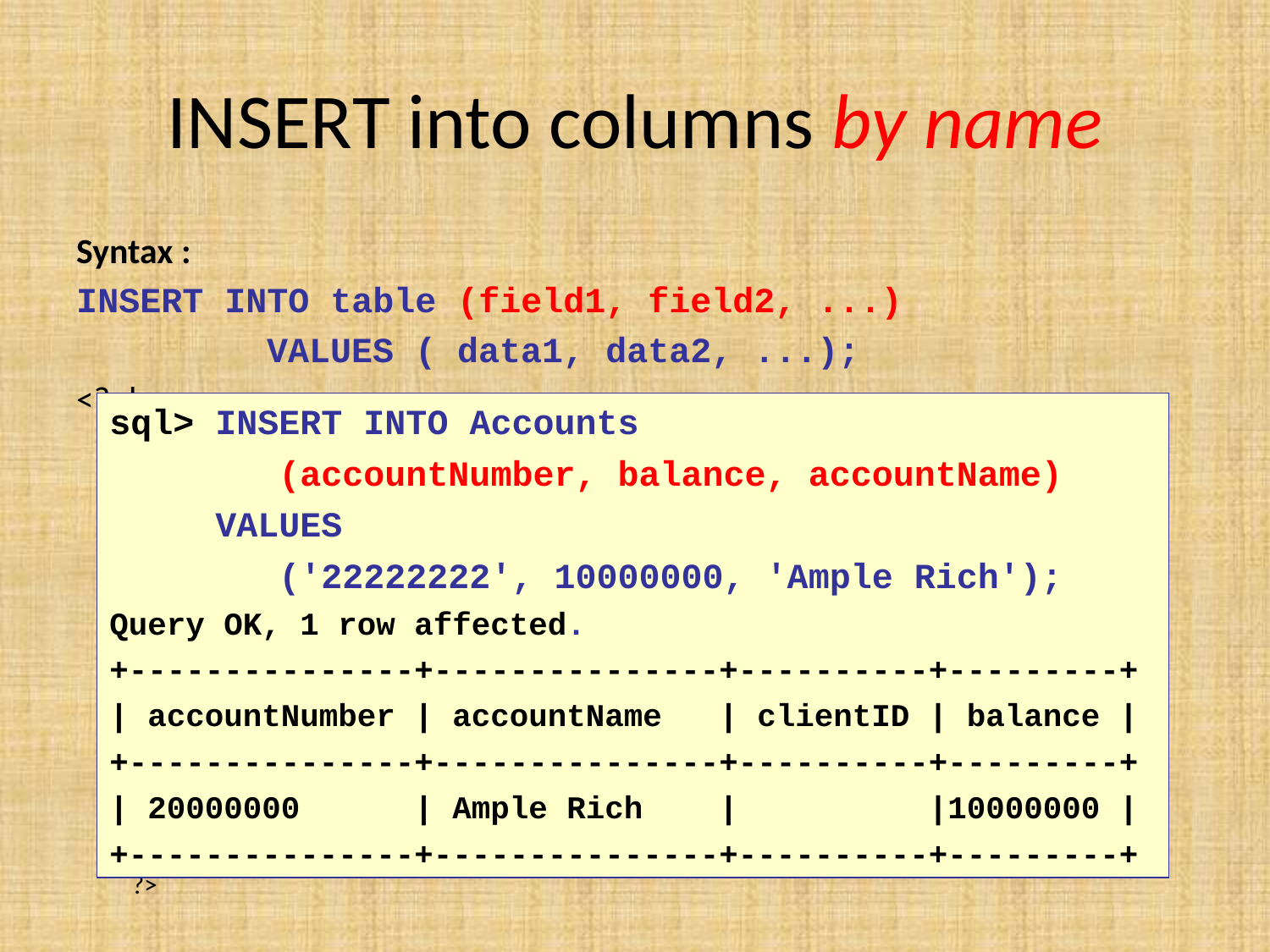

# INSERT into columns by name
Syntax :
INSERT INTO table (field1, field2, ...)
		VALUES ( data1, data2, ...);
<?php
	include_file(conn.php);
$sql = ,"INSERT INTO Persons (FirstName, LastName, Age)
			 VALUES ('Glenn', 'Quagmire',33)");

mysqli_query($con, $sql );
mysqli_close($con);

mysql_query( $sql, $conn );
mysql_close($conn);

?>
sql> INSERT INTO Accounts
	  (accountNumber, balance, accountName)
     VALUES
        ('22222222', 10000000, 'Ample Rich');
Query OK, 1 row affected.
+---------------+---------------+----------+---------+
| accountNumber | accountName   | clientID | balance |
+---------------+---------------+----------+---------+
| 20000000      | Ample Rich    |          |10000000 |
+---------------+---------------+----------+---------+